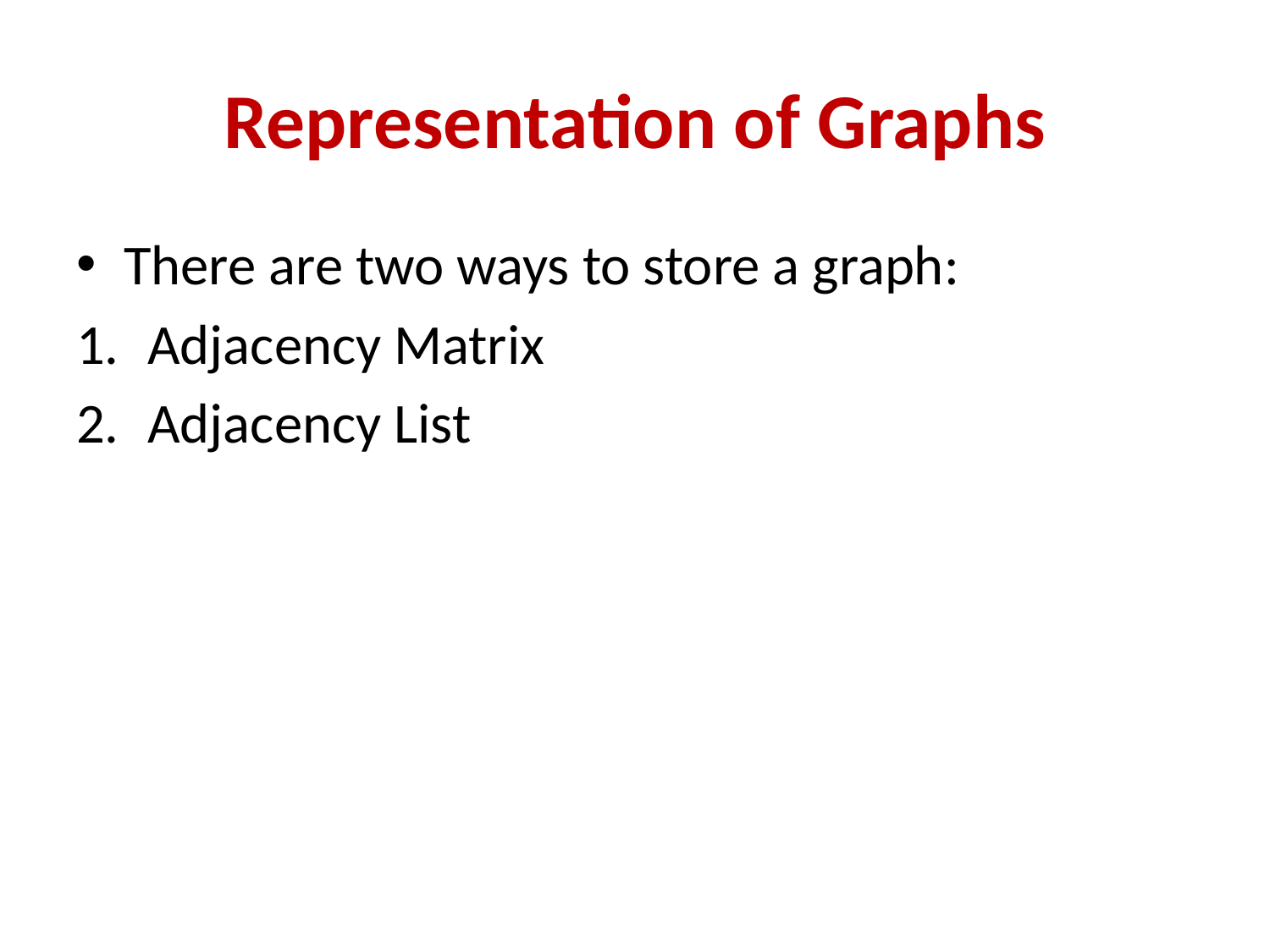

# Representation of Graphs
There are two ways to store a graph:
Adjacency Matrix
Adjacency List